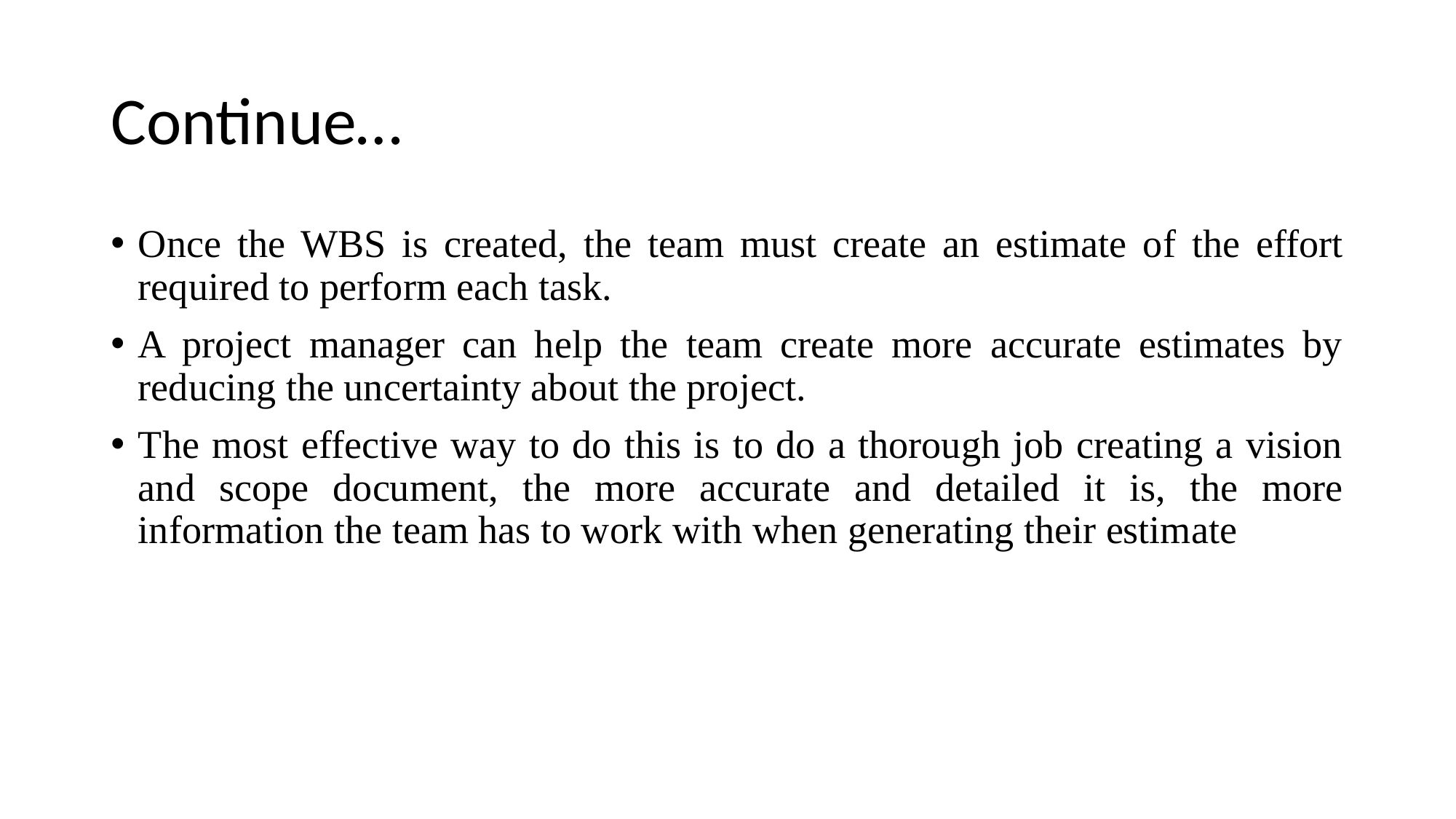

# Continue…
Once the WBS is created, the team must create an estimate of the effort required to perform each task.
A project manager can help the team create more accurate estimates by reducing the uncertainty about the project.
The most effective way to do this is to do a thorough job creating a vision and scope document, the more accurate and detailed it is, the more information the team has to work with when generating their estimate